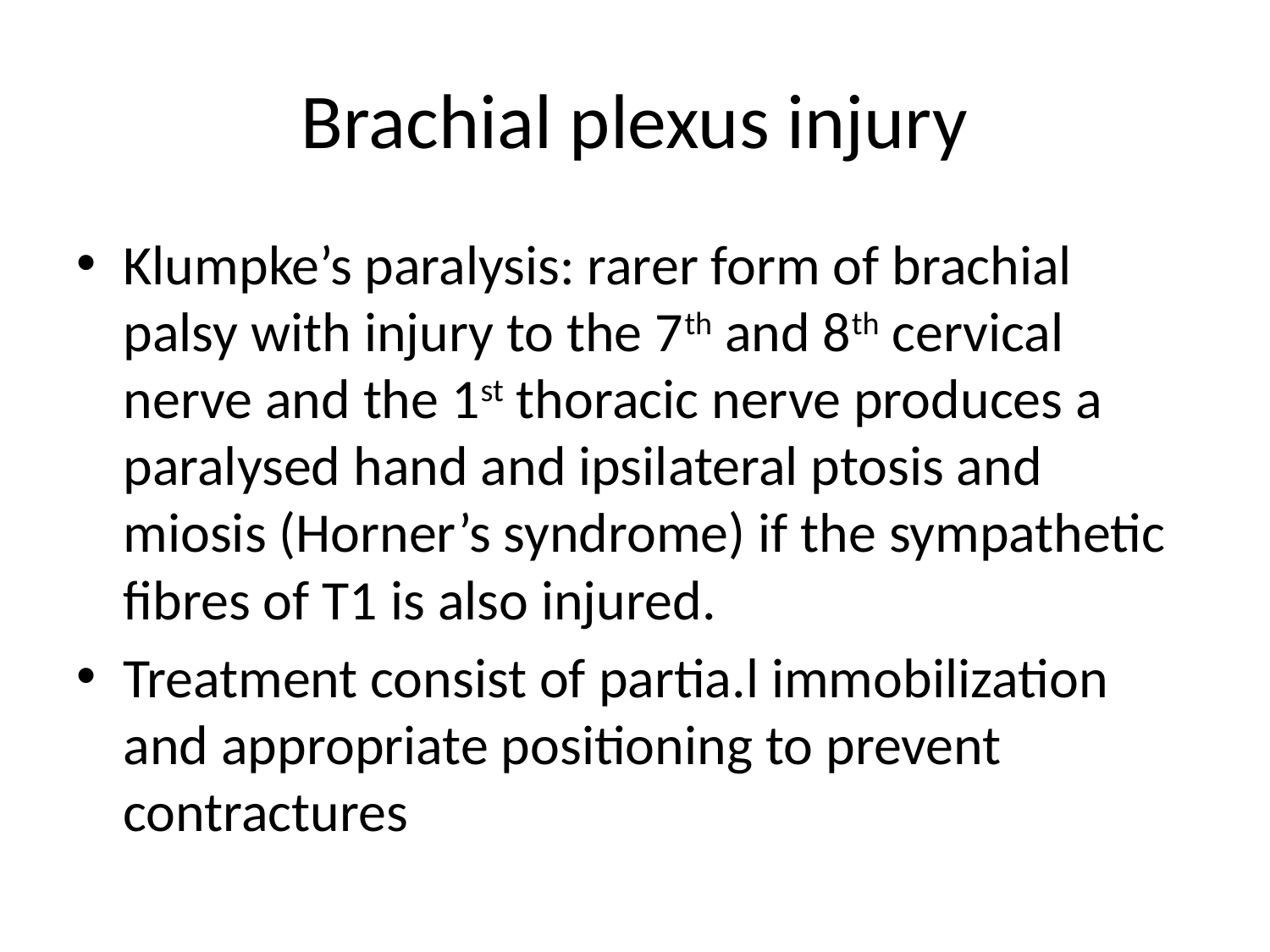

# Brachial plexus injury
Klumpke’s paralysis: rarer form of brachial palsy with injury to the 7th and 8th cervical nerve and the 1st thoracic nerve produces a paralysed hand and ipsilateral ptosis and miosis (Horner’s syndrome) if the sympathetic fibres of T1 is also injured.
Treatment consist of partia.l immobilization and appropriate positioning to prevent contractures